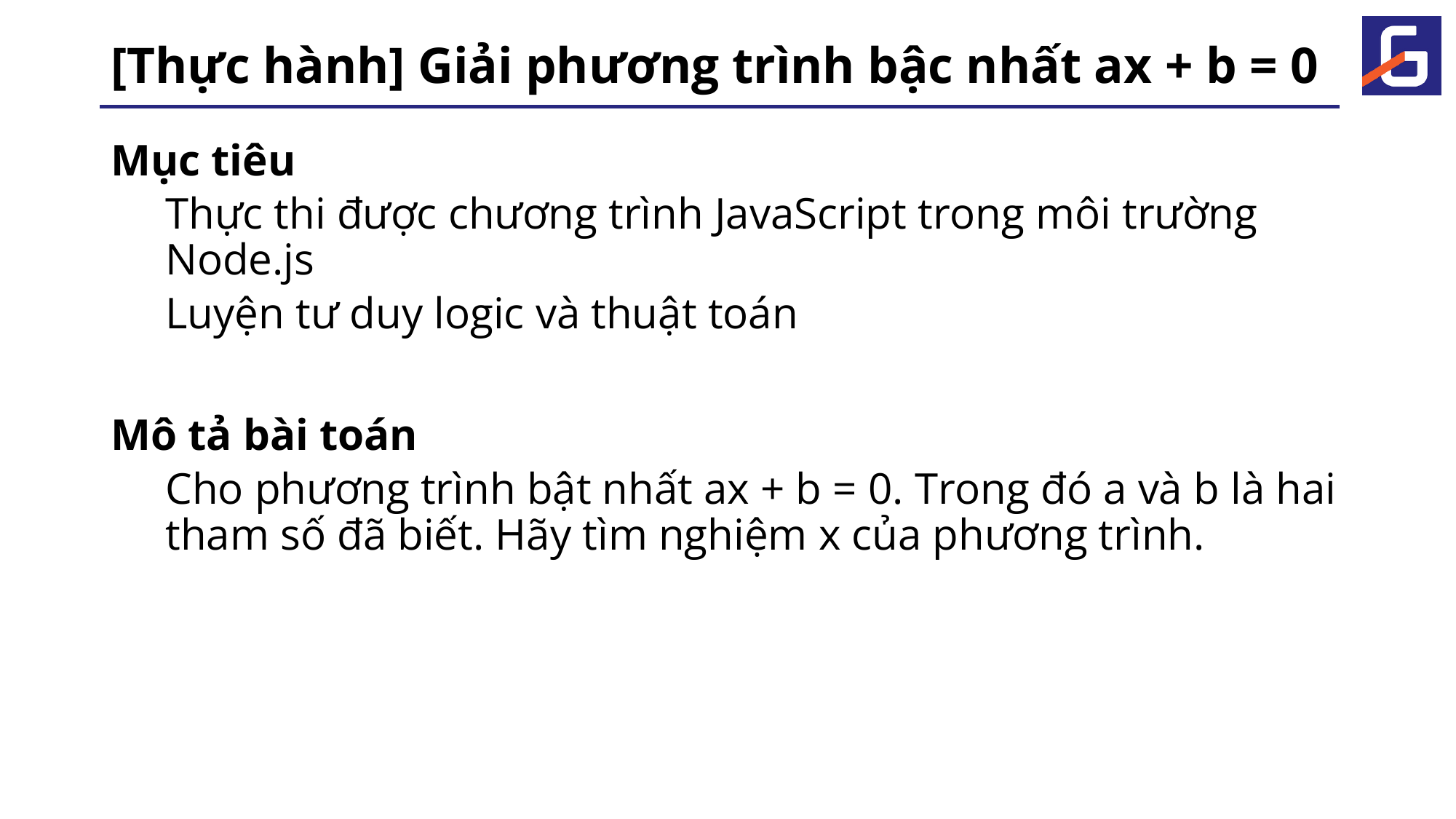

# [Thực hành] Giải phương trình bậc nhất ax + b = 0
Mục tiêu
Thực thi được chương trình JavaScript trong môi trường Node.js
Luyện tư duy logic và thuật toán

Mô tả bài toán
Cho phương trình bật nhất ax + b = 0. Trong đó a và b là hai tham số đã biết. Hãy tìm nghiệm x của phương trình.